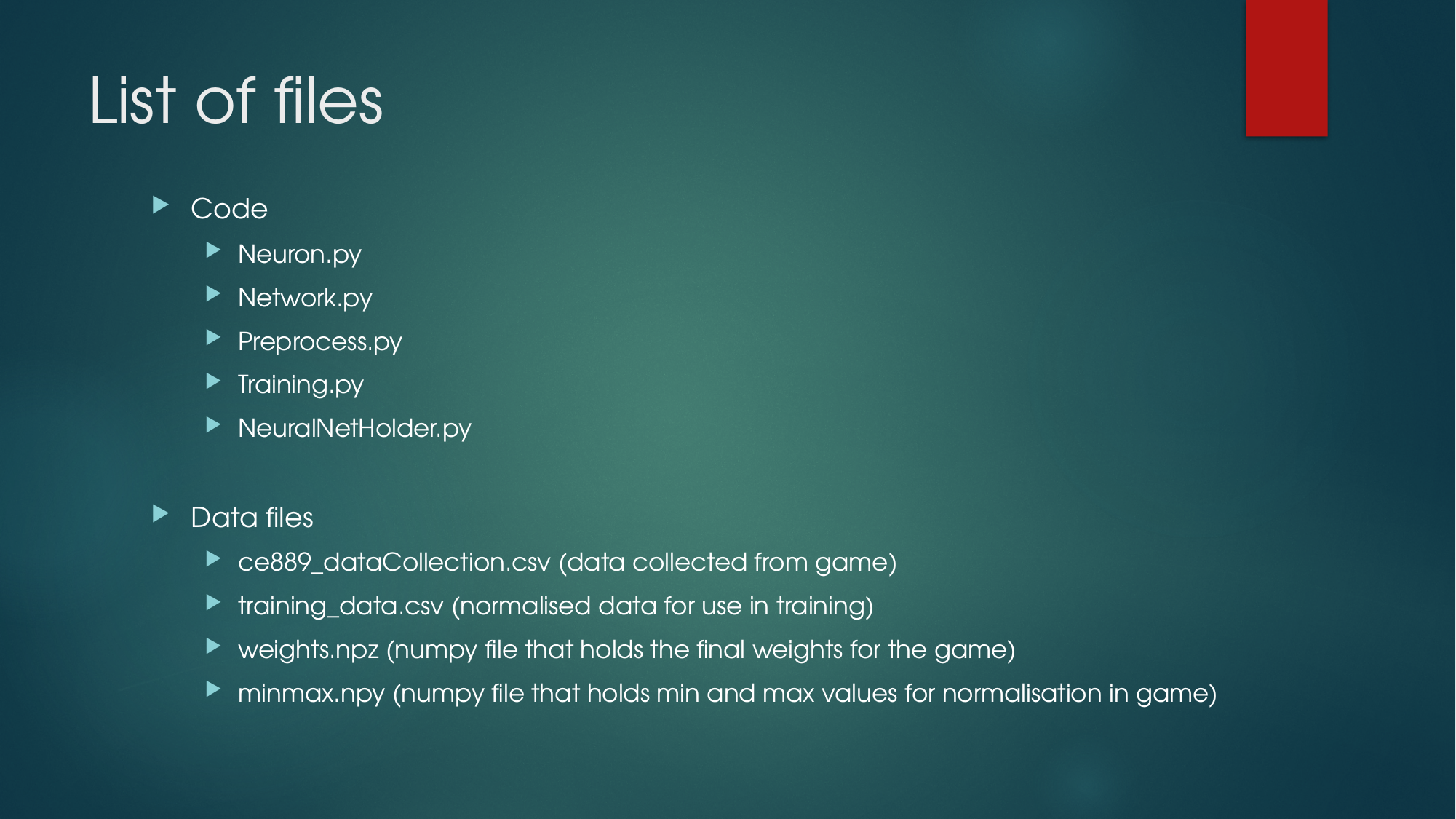

# List of files
Code
Neuron.py
Network.py
Preprocess.py
Training.py
NeuralNetHolder.py

Data files
ce889_dataCollection.csv (data collected from game)
training_data.csv (normalised data for use in training)
weights.npz (numpy file that holds the final weights for the game)
minmax.npy (numpy file that holds min and max values for normalisation in game)